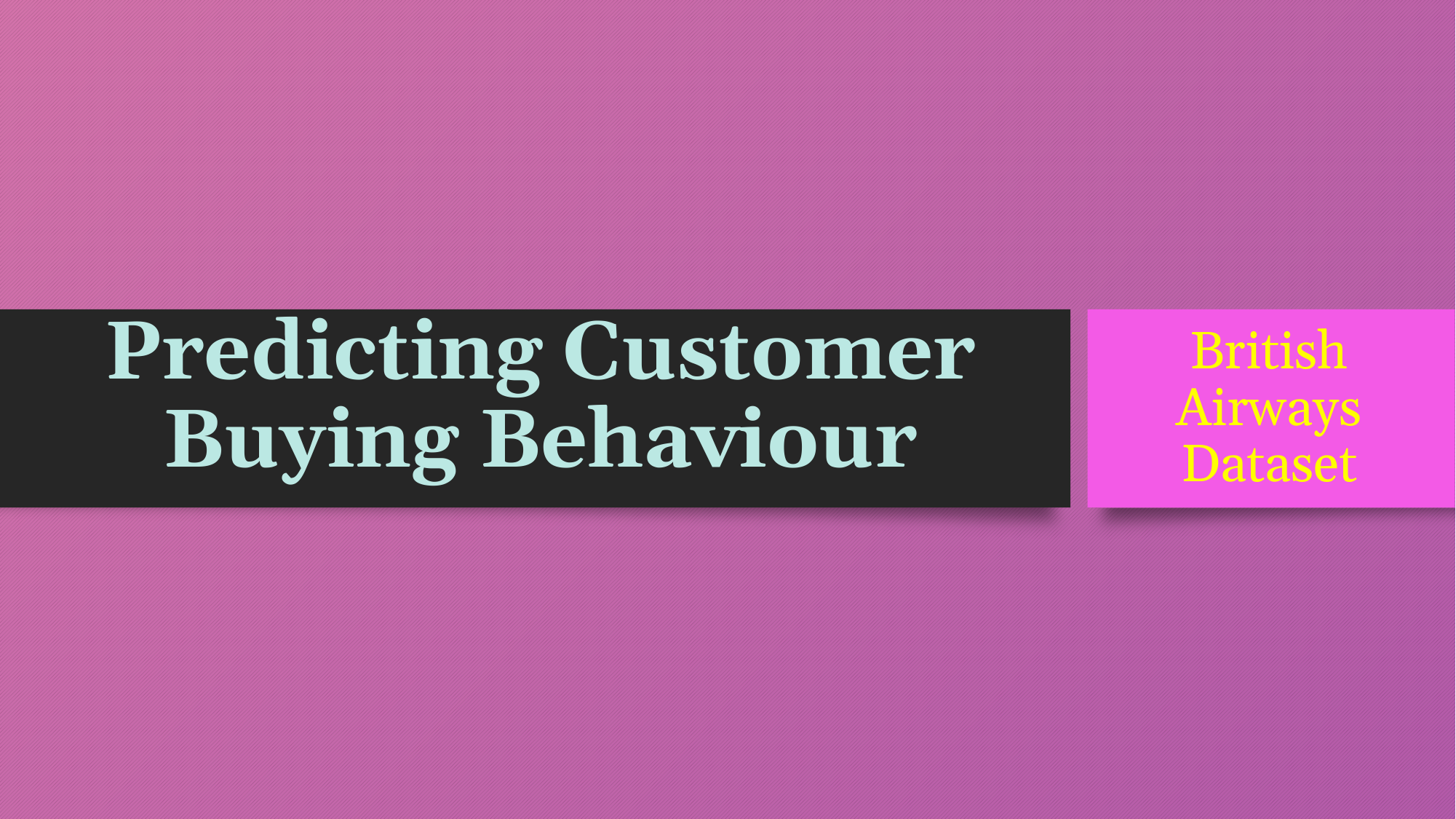

British Airways Dataset
# Predicting Customer Buying Behaviour